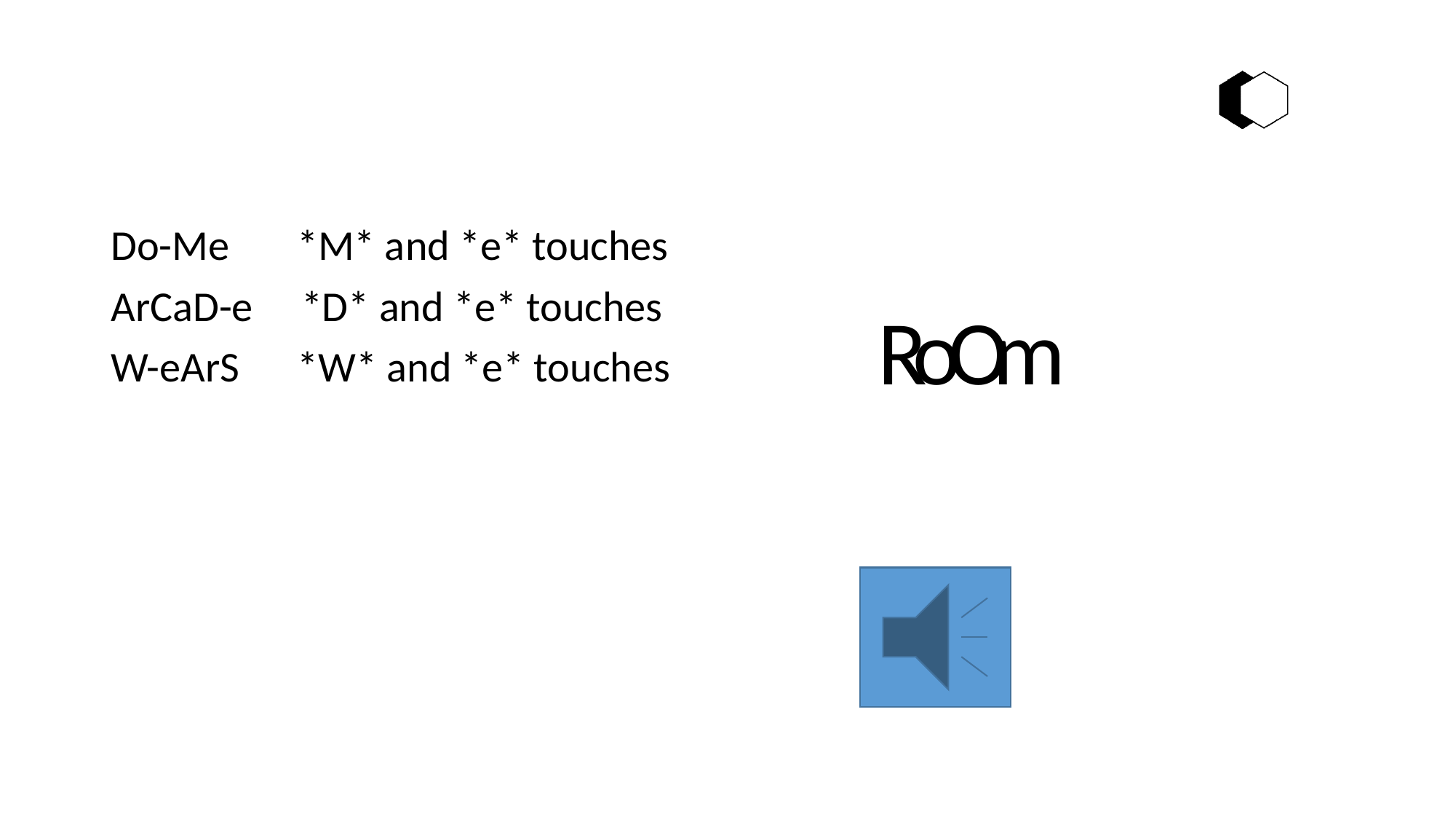

#
Do-Me       *M* and *e* touches
ArCaD-e     *D* and *e* touches
W-eArS      *W* and *e* touches

R
o
O
m